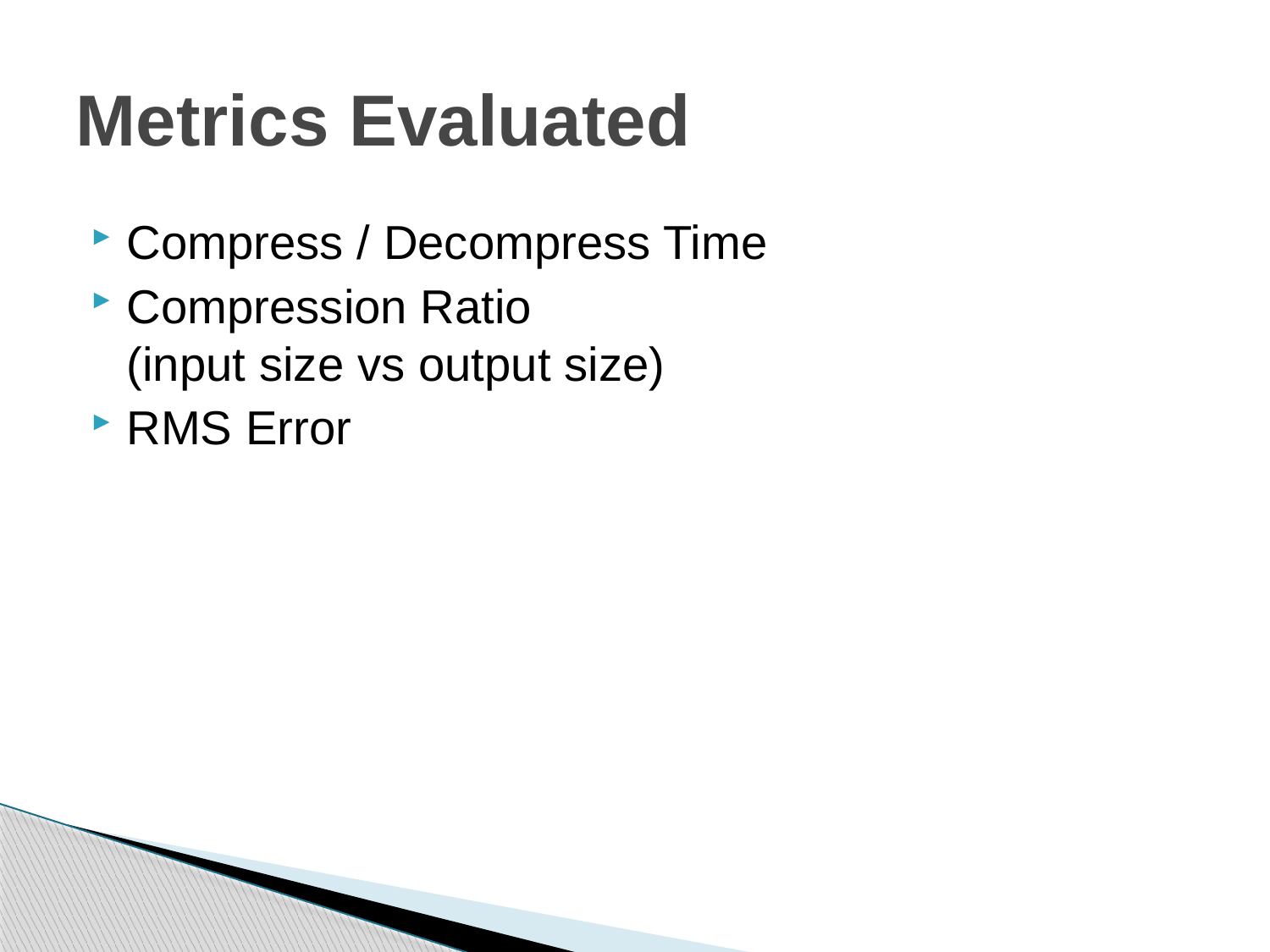

# Metrics Evaluated
Compress / Decompress Time
Compression Ratio
(input size vs output size)
RMS Error